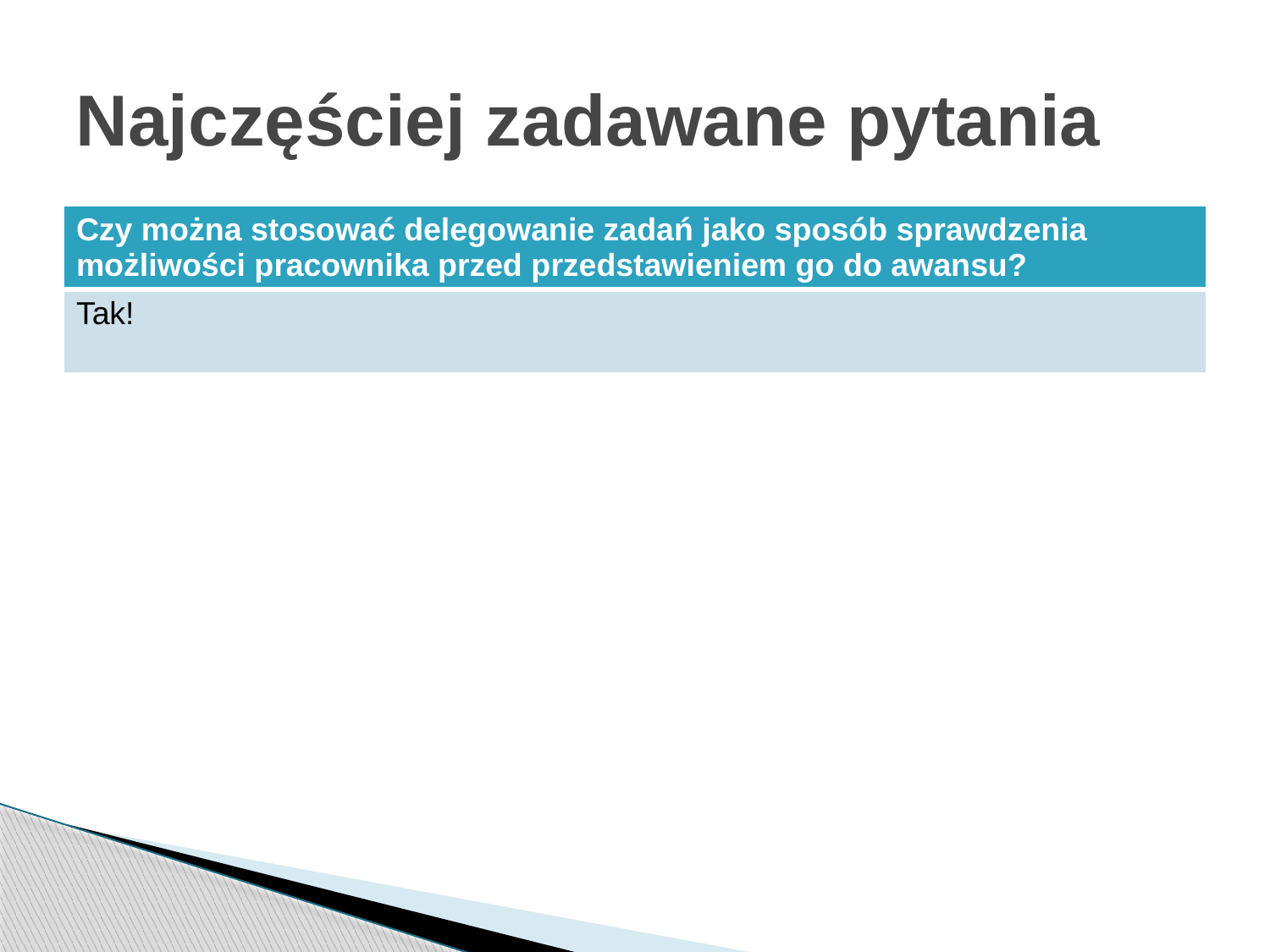

# Najczęściej zadawane pytania
| Czy można stosować delegowanie zadań jako sposób sprawdzenia możliwości pracownika przed przedstawieniem go do awansu? |
| --- |
| Tak! |